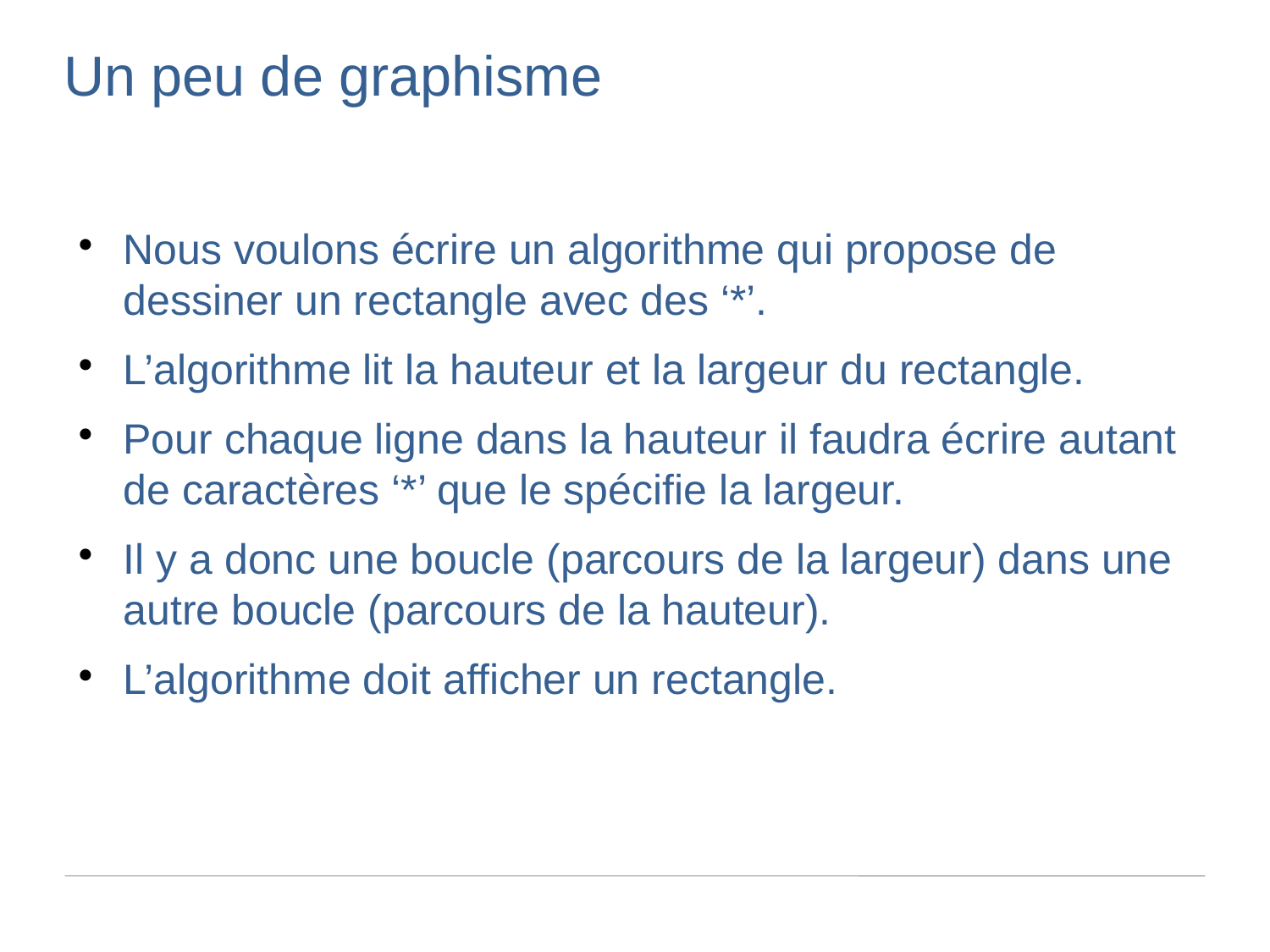

Un peu de graphisme
Nous voulons écrire un algorithme qui propose de dessiner un rectangle avec des ‘*’.
L’algorithme lit la hauteur et la largeur du rectangle.
Pour chaque ligne dans la hauteur il faudra écrire autant de caractères ‘*’ que le spécifie la largeur.
Il y a donc une boucle (parcours de la largeur) dans une autre boucle (parcours de la hauteur).
L’algorithme doit afficher un rectangle.